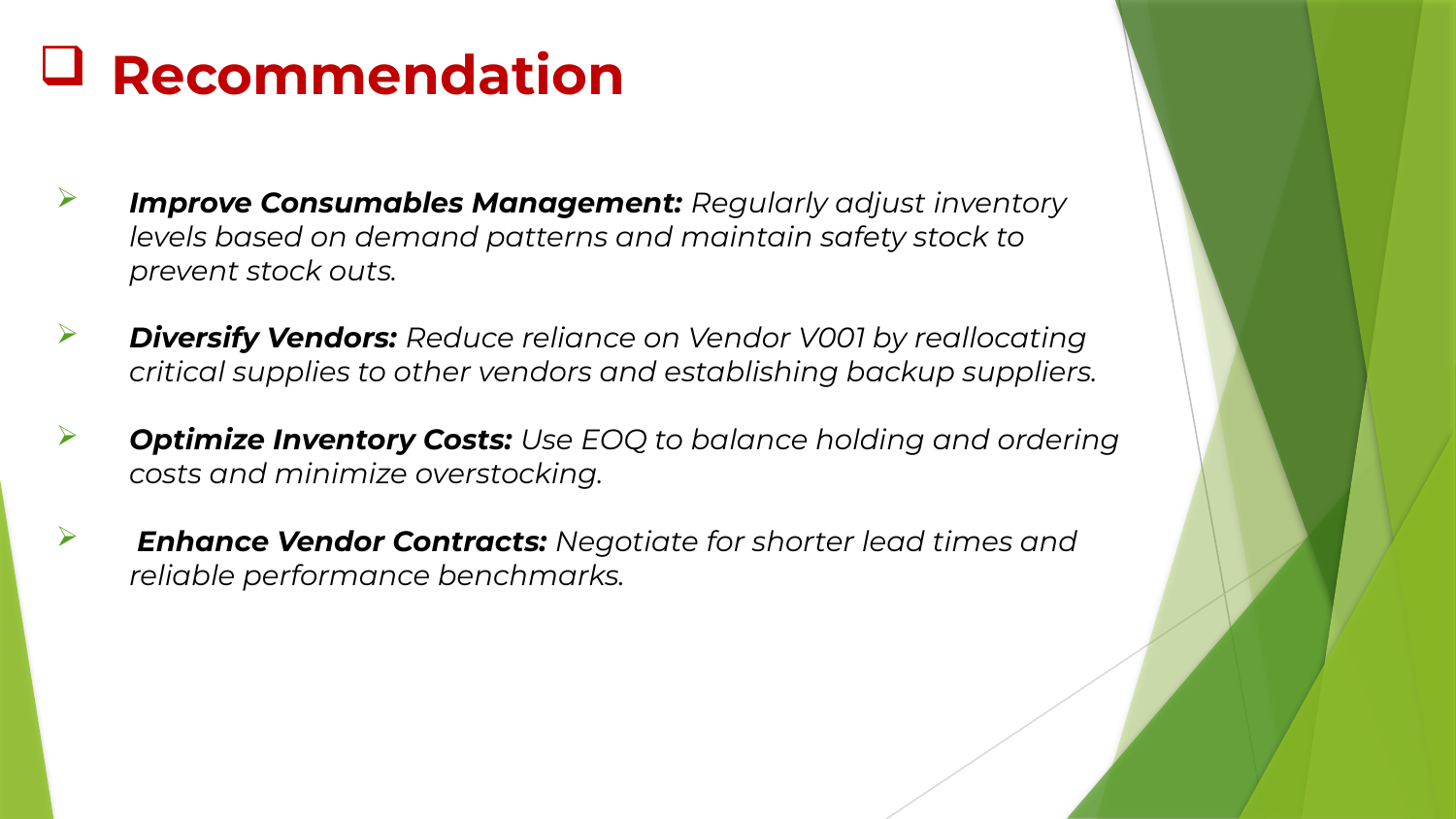

# Recommendation
Improve Consumables Management: Regularly adjust inventory levels based on demand patterns and maintain safety stock to prevent stock outs.

Diversify Vendors: Reduce reliance on Vendor V001 by reallocating critical supplies to other vendors and establishing backup suppliers.

Optimize Inventory Costs: Use EOQ to balance holding and ordering costs and minimize overstocking.

 Enhance Vendor Contracts: Negotiate for shorter lead times and reliable performance benchmarks.